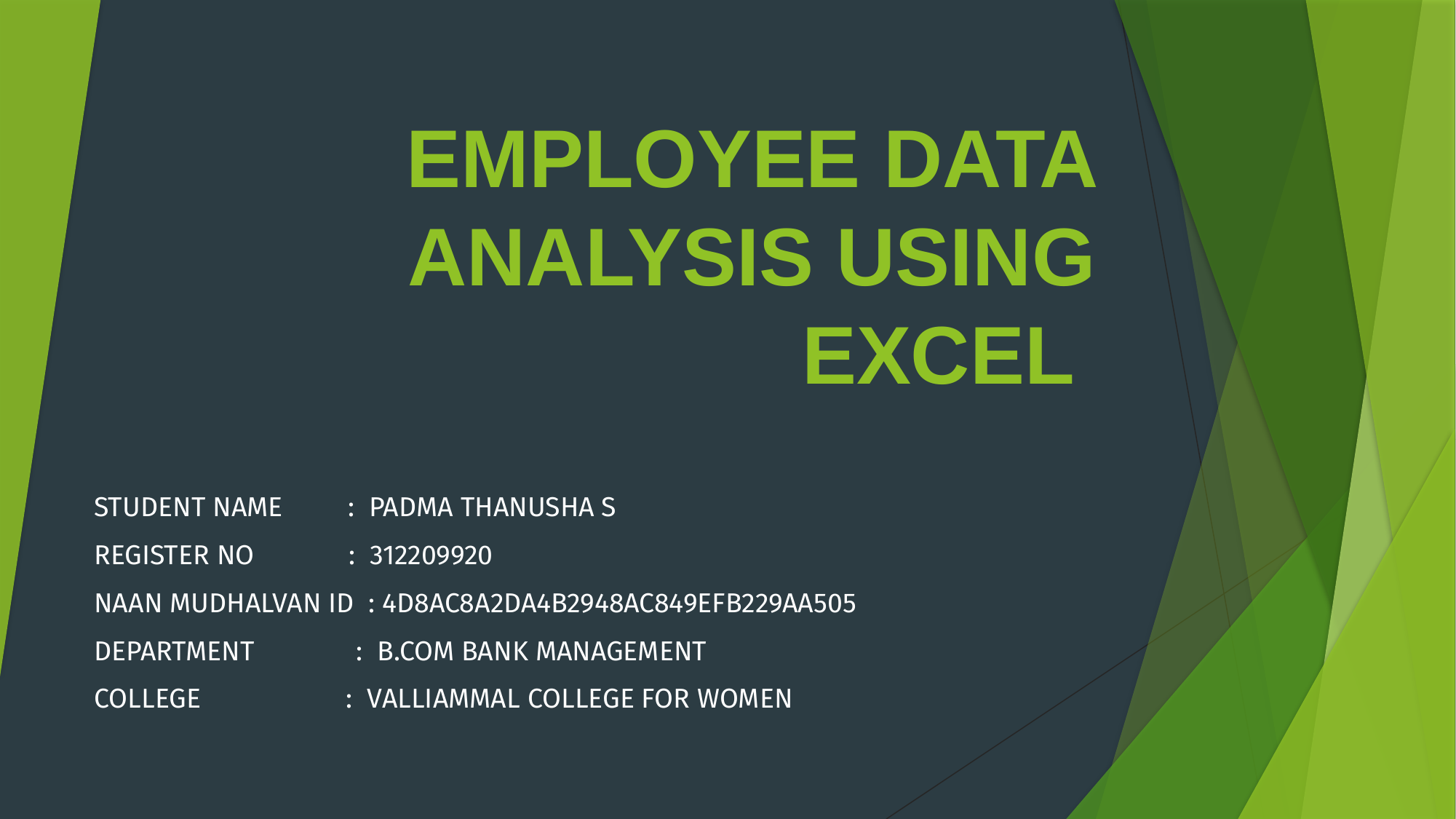

# EMPLOYEE DATA ANALYSIS USING EXCEL
STUDENT NAME         :  PADMA THANUSHA S
REGISTER NO             :  312209920
NAAN MUDHALVAN ID  : 4D8AC8A2DA4B2948AC849EFB229AA505
DEPARTMENT              :  B.COM BANK MANAGEMENT
COLLEGE                    :  VALLIAMMAL COLLEGE FOR WOMEN